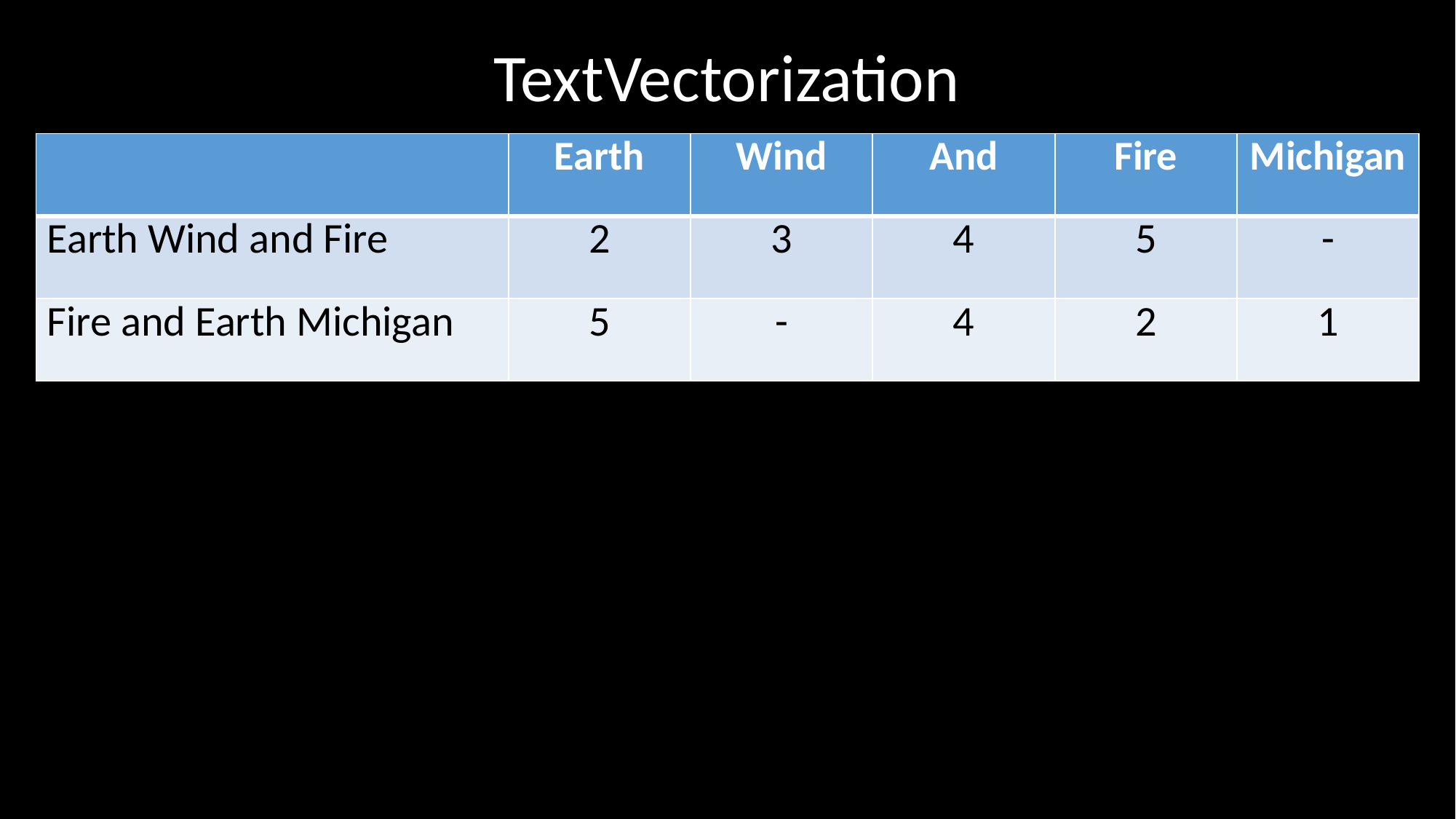

TextVectorization
|  | Earth | Wind | And | Fire | Michigan |
| --- | --- | --- | --- | --- | --- |
| Earth Wind and Fire | 2 | 3 | 4 | 5 | - |
| Fire and Earth Michigan | 5 | - | 4 | 2 | 1 |